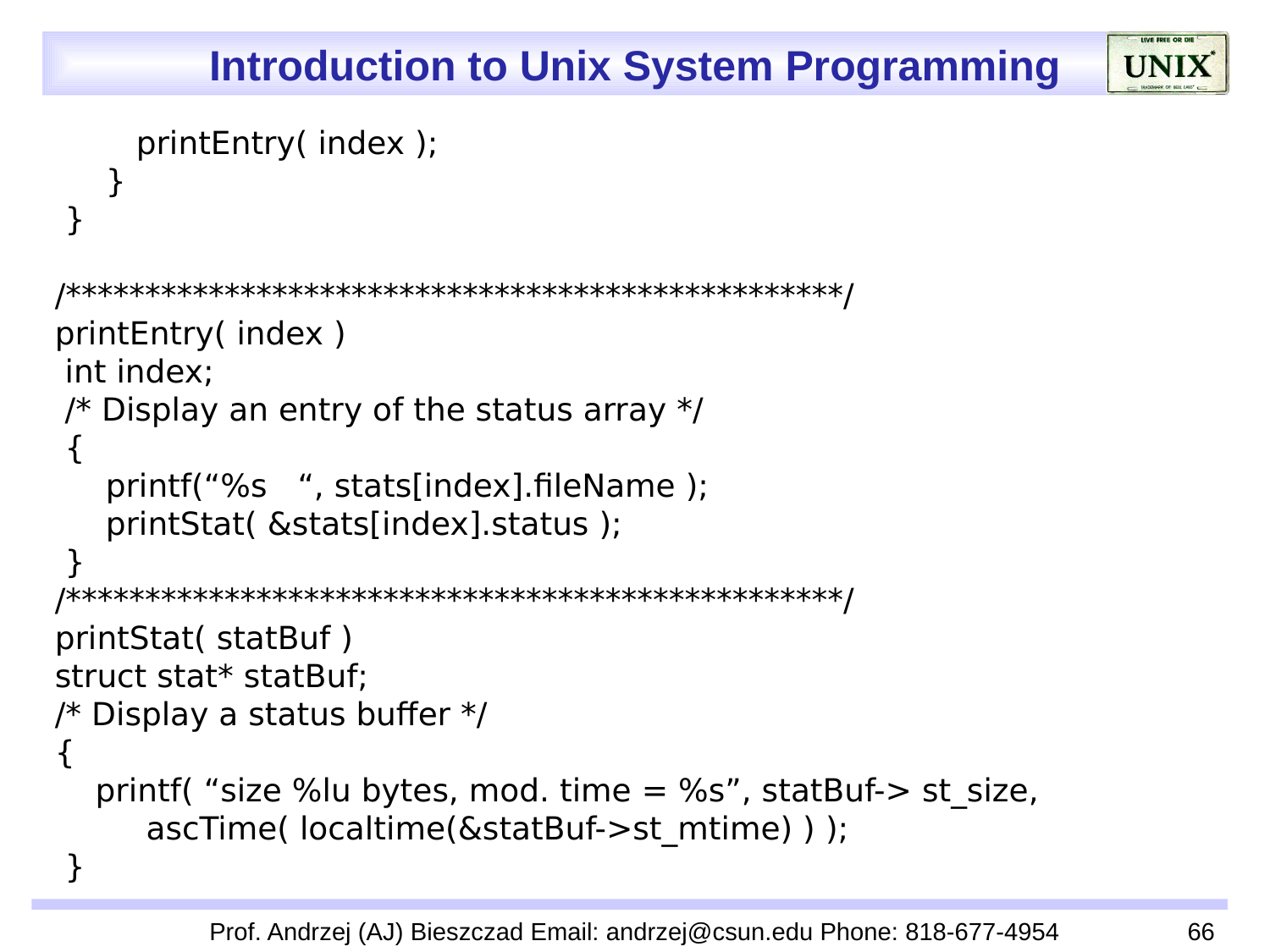

printEntry( index );
     }
 }

/*************************************************/
printEntry( index )
 int index;
 /* Display an entry of the status array */
 {
     printf(“%s   “, stats[index].fileName );
     printStat( &stats[index].status );
 }
/*************************************************/
printStat( statBuf )
struct stat* statBuf;
/* Display a status buffer */
{
    printf( “size %lu bytes, mod. time = %s”, statBuf-> st_size,
         ascTime( localtime(&statBuf->st_mtime) ) );
 }
Prof. Andrzej (AJ) Bieszczad Email: andrzej@csun.edu Phone: 818-677-4954
66